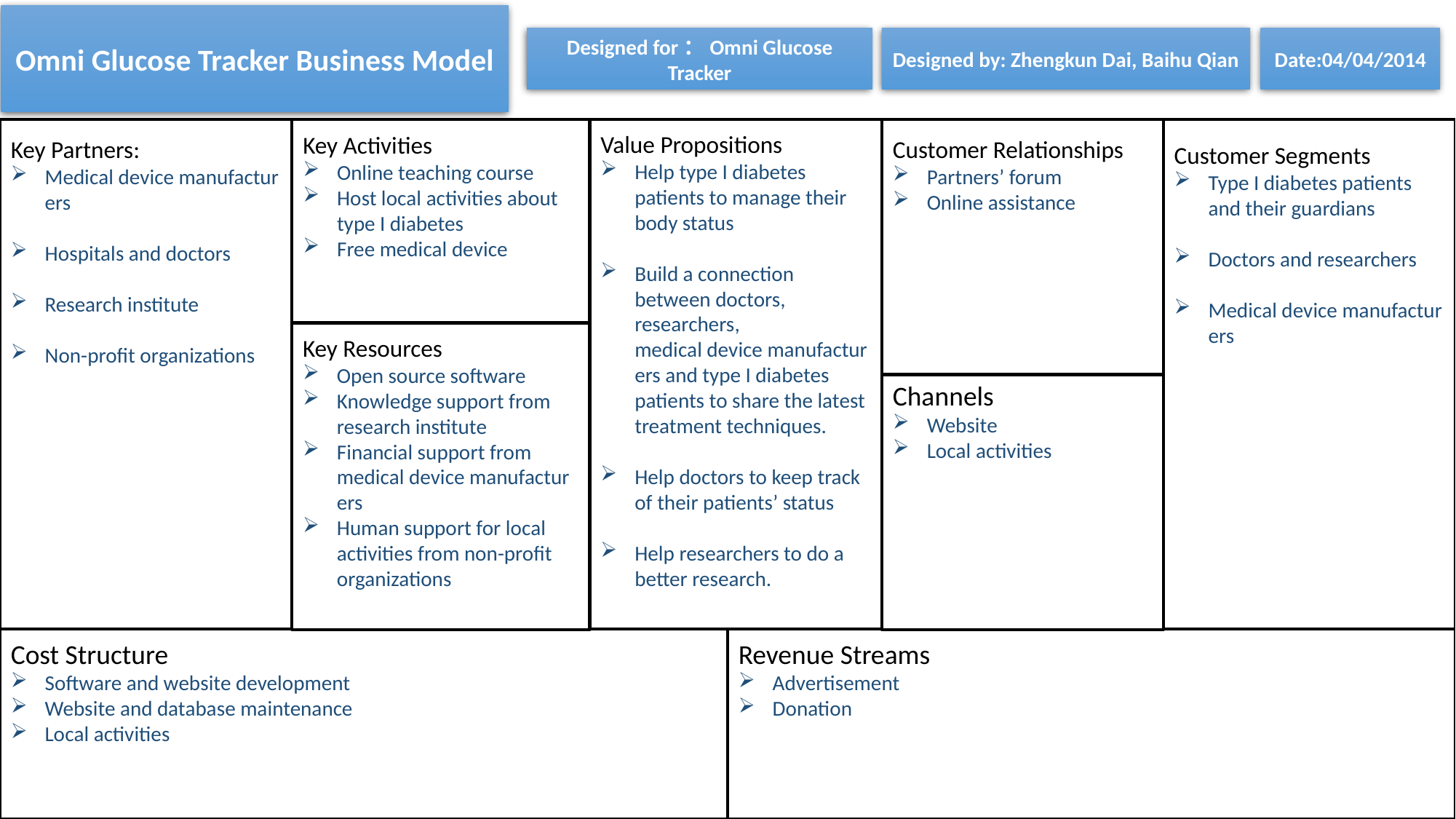

Omni Glucose Tracker Business Model
Designed for：Omni Glucose Tracker
Designed by: Zhengkun Dai, Baihu Qian
Date:04/04/2014
Key Partners:
Medical device manufacturers

Hospitals and doctors

Research institute

Non-profit organizations

Key Activities
Online teaching course
Host local activities about type I diabetes
Free medical device

Value Propositions
Help type I diabetes patients to manage their body status

Build a connection between doctors, researchers, medical device manufacturers and type I diabetes patients to share the latest treatment techniques.

Help doctors to keep track of their patients’ status

Help researchers to do a better research.

Customer Relationships
Partners’ forum
Online assistance

Customer Segments
Type I diabetes patients and their guardians

Doctors and researchers

Medical device manufacturers

Key Resources
Open source software
Knowledge support from research institute
Financial support from medical device manufacturers
Human support for local activities from non-profit organizations

Channels
Website
Local activities

Cost Structure
Software and website development
Website and database maintenance
Local activities

Revenue Streams
Advertisement
Donation